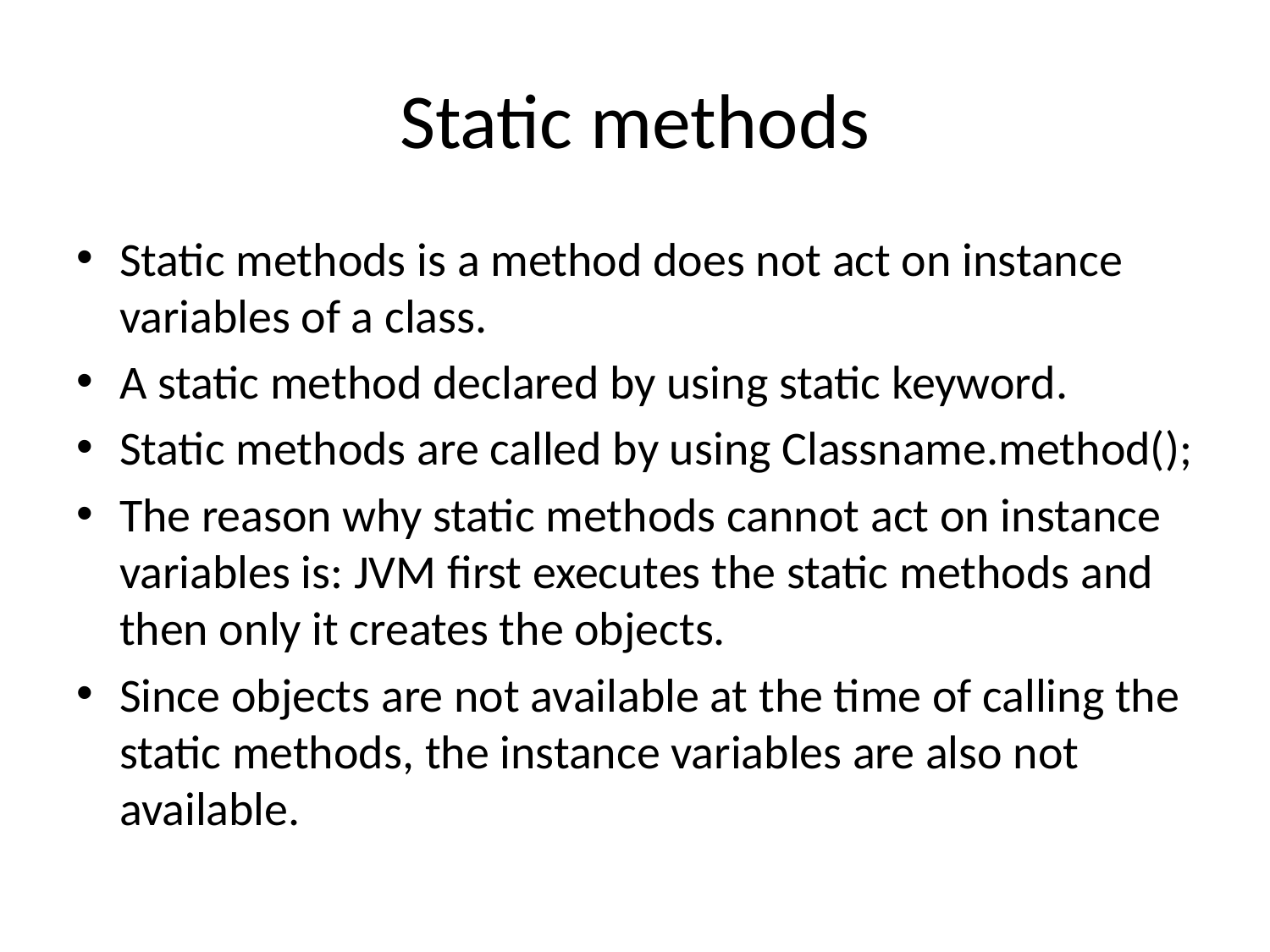

# Static methods
Static methods is a method does not act on instance variables of a class.
A static method declared by using static keyword.
Static methods are called by using Classname.method();
The reason why static methods cannot act on instance variables is: JVM first executes the static methods and then only it creates the objects.
Since objects are not available at the time of calling the static methods, the instance variables are also not available.